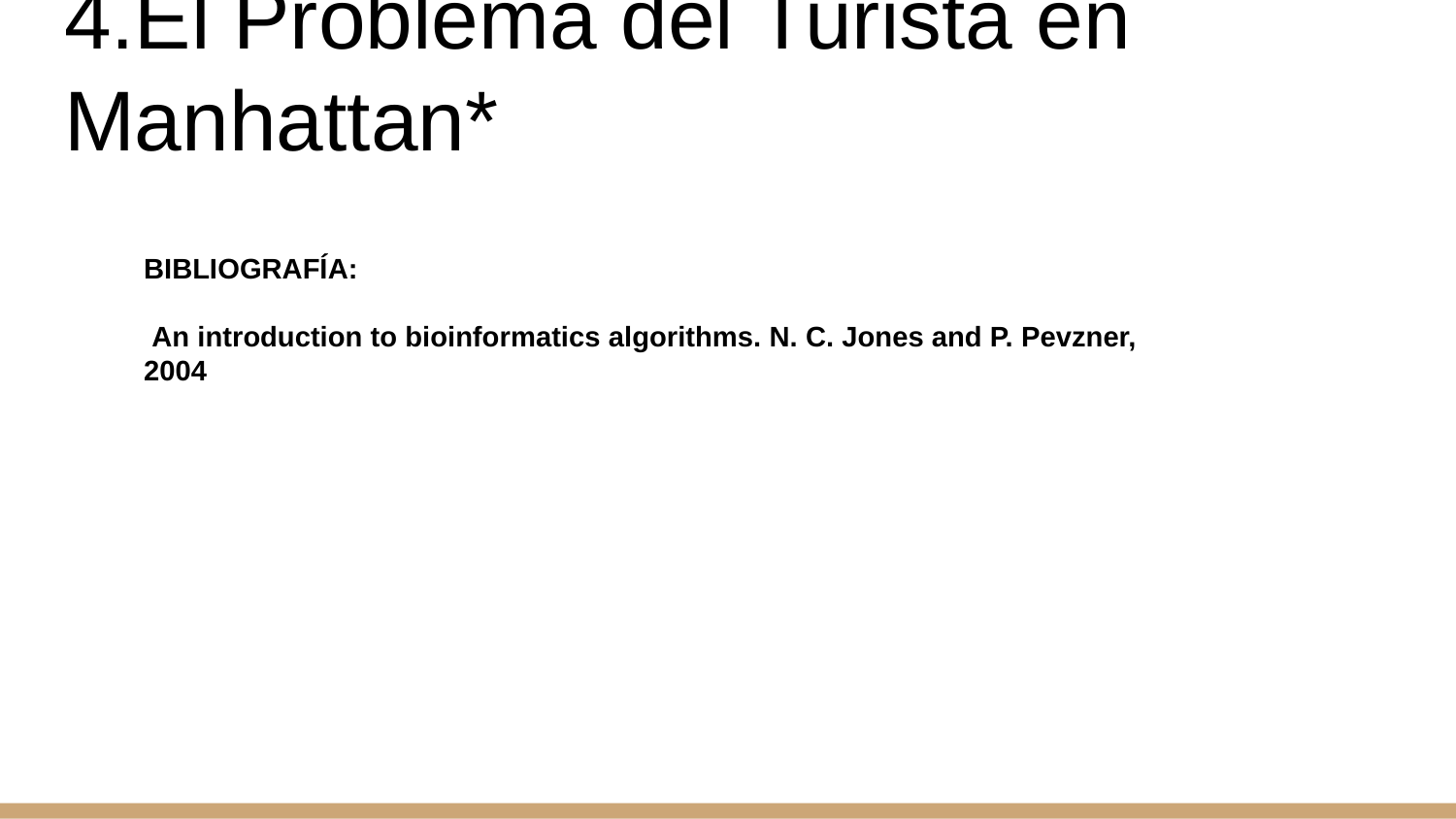

# 4.El Problema del Turista en Manhattan*
BIBLIOGRAFÍA:

 An introduction to bioinformatics algorithms. N. C. Jones and P. Pevzner, 2004